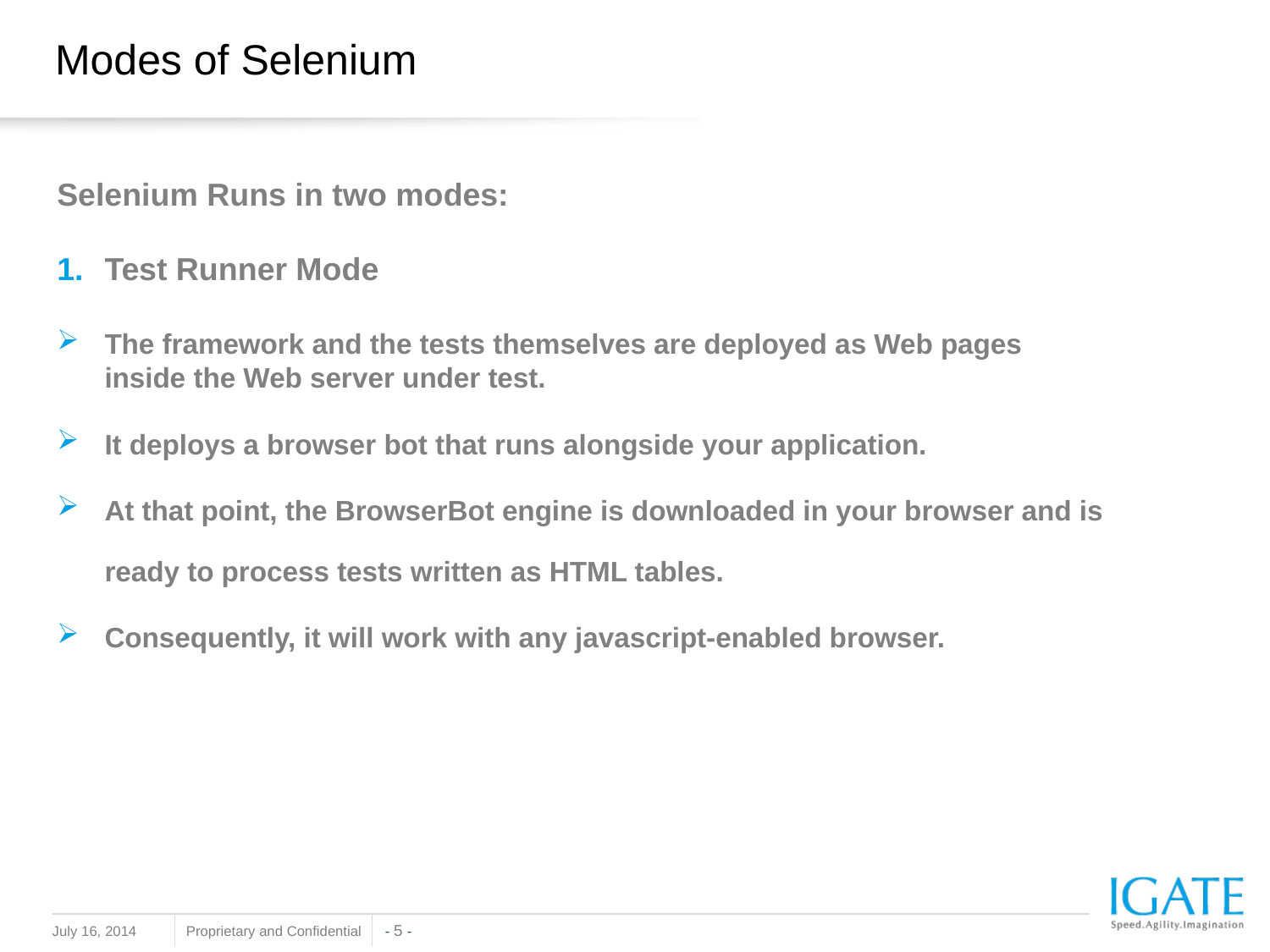

# Modes of Selenium
Selenium Runs in two modes:
Test Runner Mode

The framework and the tests themselves are deployed as Web pages inside the Web server under test.
It deploys a browser bot that runs alongside your application.
At that point, the BrowserBot engine is downloaded in your browser and is ready to process tests written as HTML tables.
Consequently, it will work with any javascript-enabled browser.